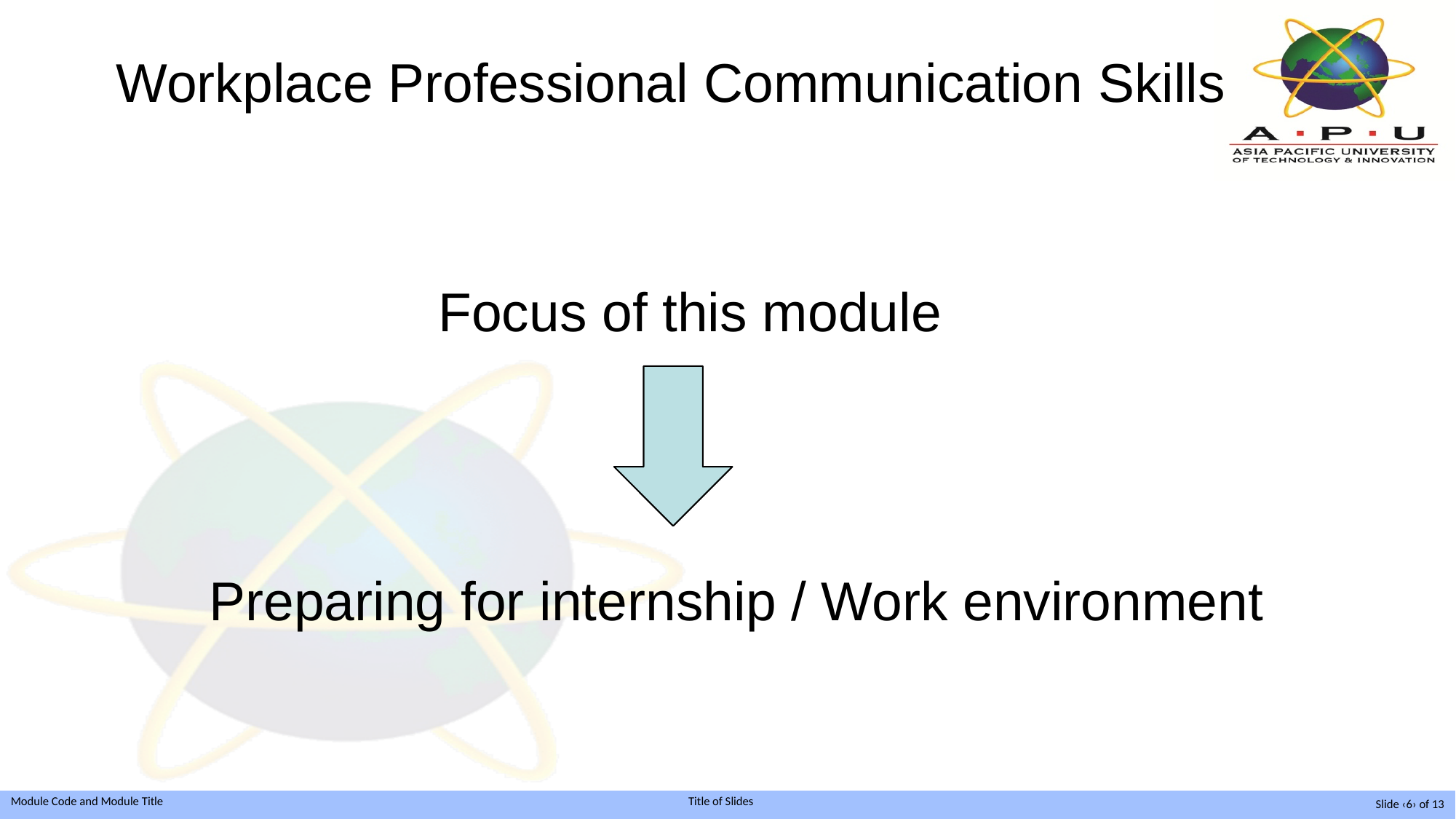

# Workplace Professional Communication Skills

                          Focus of this module

        Preparing for internship / Work environment

Slide ‹6› of 13